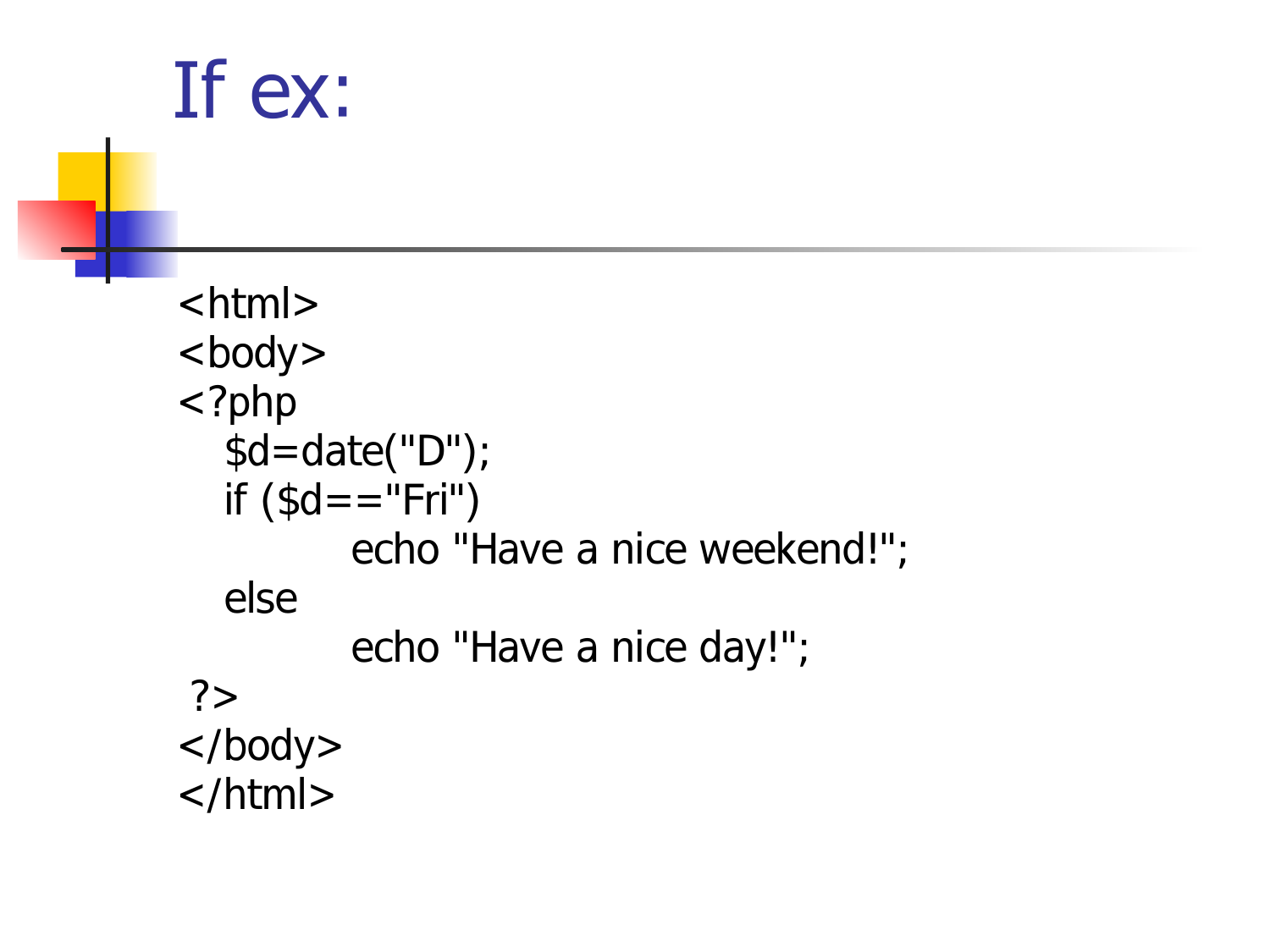

# If ex:
<html>
<body>
<?php
	$d=date("D");
	if ($d=="Fri")
		echo "Have a nice weekend!";
	else
		echo "Have a nice day!";
 ?>
</body>
</html>